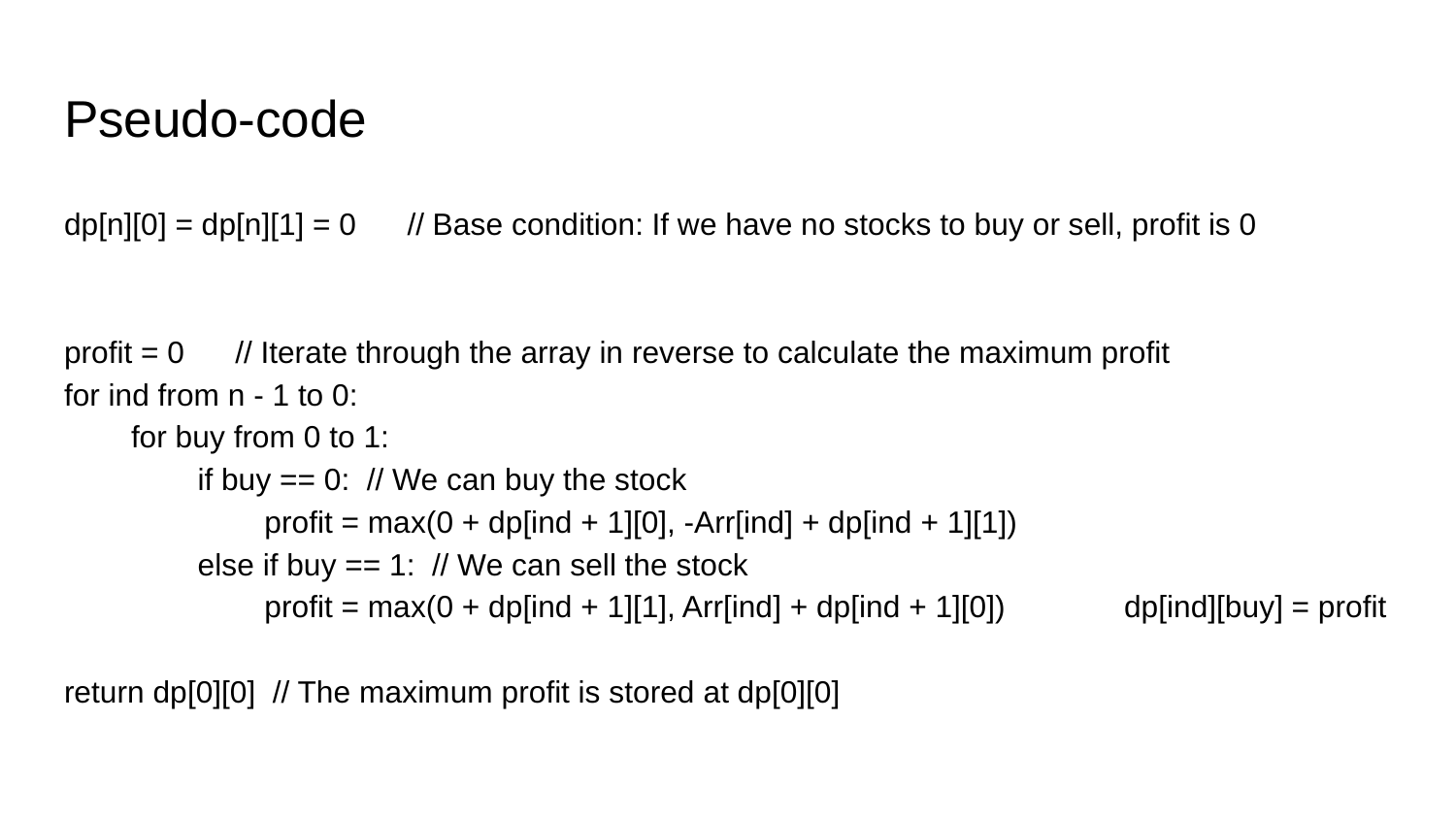

# Pseudo-code
dp[n][0] = dp[n][1] = 0      // Base condition: If we have no stocks to buy or sell, profit is 0

profit = 0      // Iterate through the array in reverse to calculate the maximum profit
for ind from n - 1 to 0:
for buy from 0 to 1:
if buy == 0:  // We can buy the stock
profit = max(0 + dp[ind + 1][0], -Arr[ind] + dp[ind + 1][1])
else if buy == 1:  // We can sell the stock
profit = max(0 + dp[ind + 1][1], Arr[ind] + dp[ind + 1][0])              dp[ind][buy] = profit
return dp[0][0]  // The maximum profit is stored at dp[0][0]